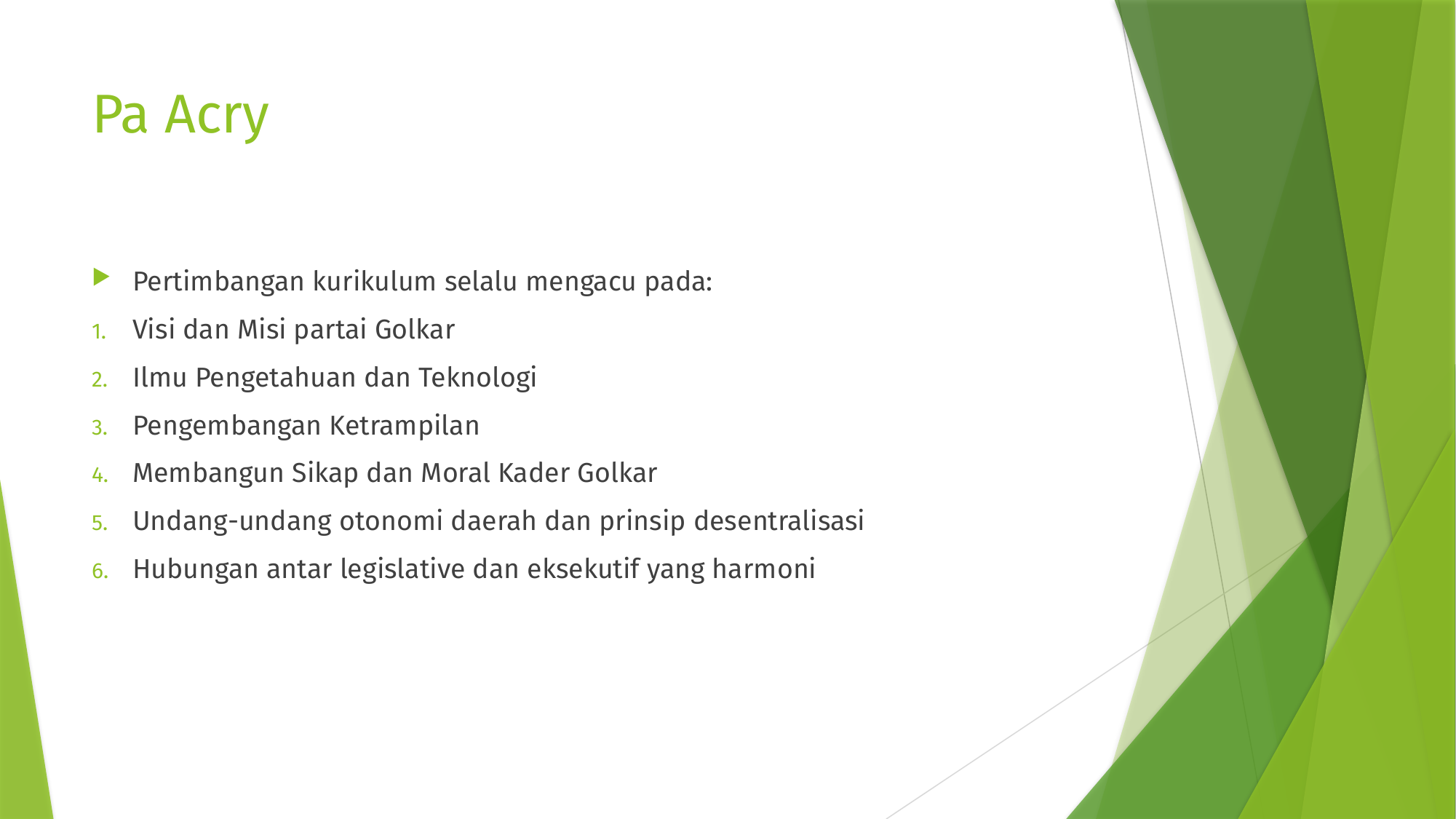

# Pa Acry
Pertimbangan kurikulum selalu mengacu pada:
Visi dan Misi partai Golkar
Ilmu Pengetahuan dan Teknologi
Pengembangan Ketrampilan
Membangun Sikap dan Moral Kader Golkar
Undang-undang otonomi daerah dan prinsip desentralisasi
Hubungan antar legislative dan eksekutif yang harmoni